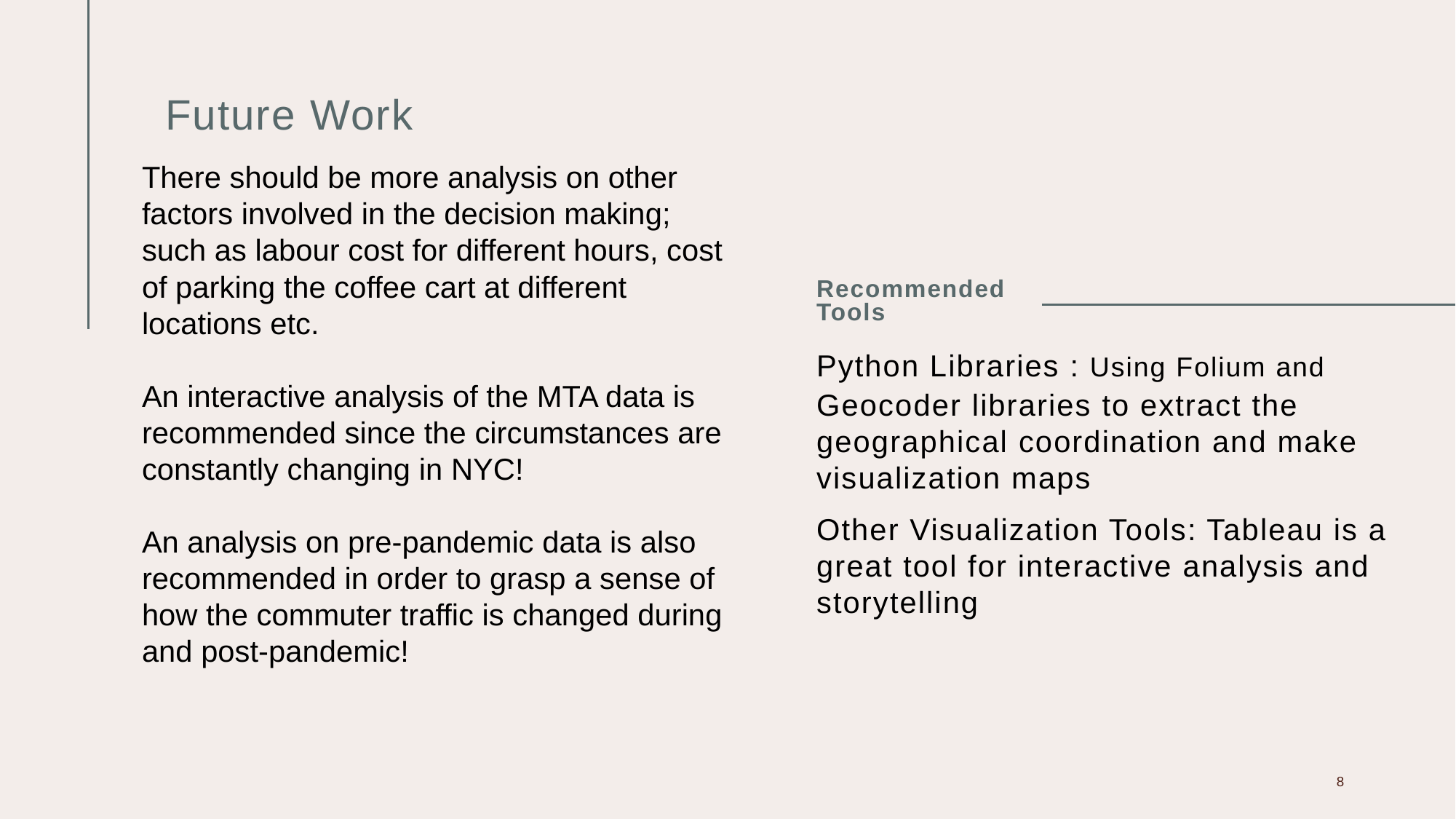

Future Work
There should be more analysis on other factors involved in the decision making; such as labour cost for different hours, cost of parking the coffee cart at different locations etc.

An interactive analysis of the MTA data is recommended since the circumstances are constantly changing in NYC!

An analysis on pre-pandemic data is also recommended in order to grasp a sense of how the commuter traffic is changed during and post-pandemic!
Recommended Tools
Python Libraries : Using Folium and  Geocoder libraries to extract the geographical coordination and make visualization maps
Other Visualization Tools: Tableau is a great tool for interactive analysis and storytelling

8